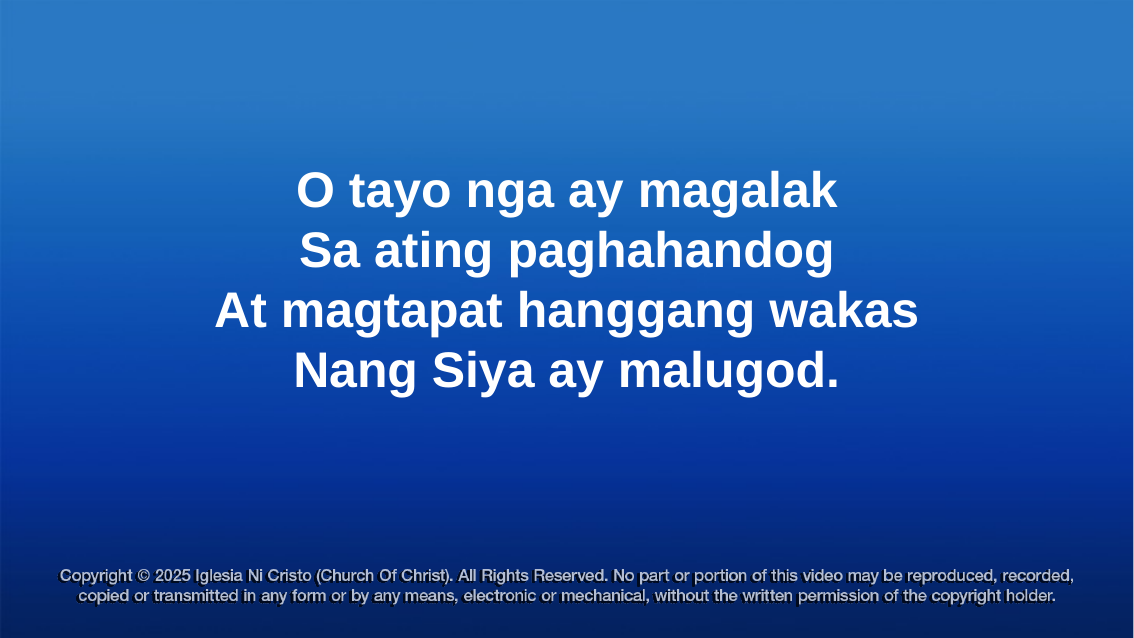

O tayo nga ay magalak
Sa ating paghahandog
At magtapat hanggang wakas
Nang Siya ay malugod.